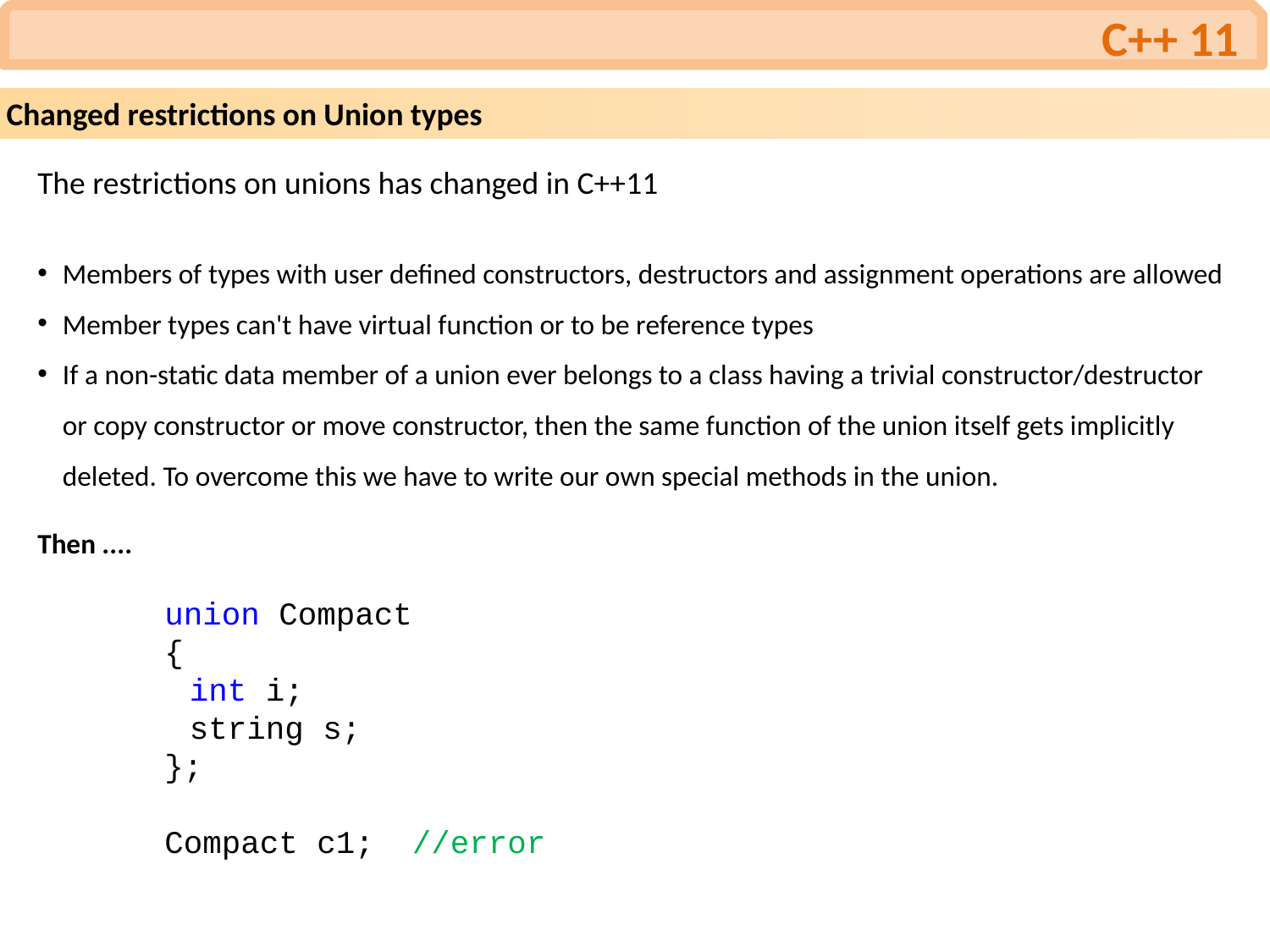

C++ 11
Changed restrictions on Union types
The restrictions on unions has changed in C++11

Members of types with user defined constructors, destructors and assignment operations are allowed
Member types can't have virtual function or to be reference types
If a non-static data member of a union ever belongs to a class having a trivial constructor/destructor or copy constructor or move constructor, then the same function of the union itself gets implicitly deleted. To overcome this we have to write our own special methods in the union.

Then ....

union Compact
{
	int i;
	string s;
};

Compact c1;  //error